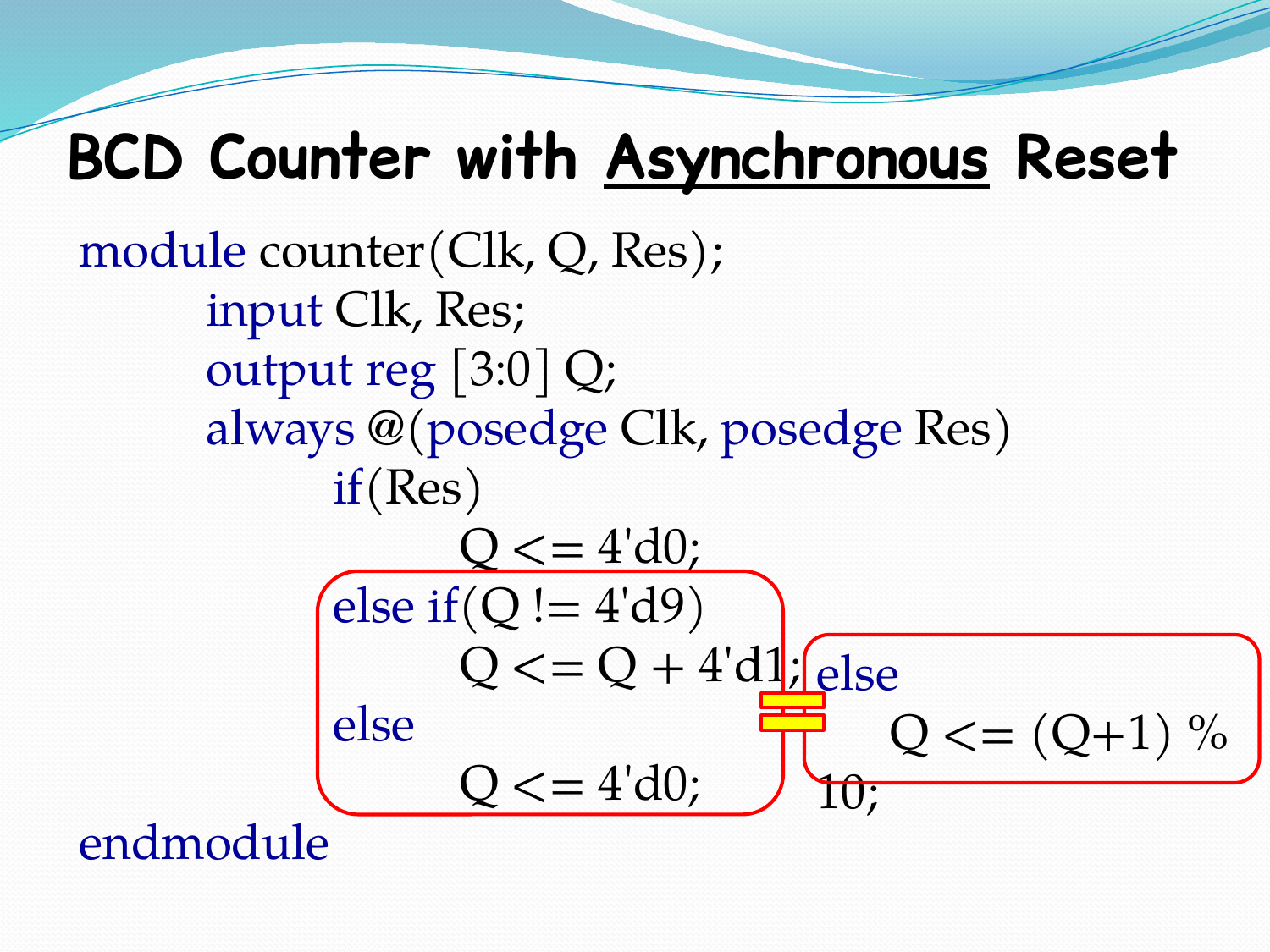

# BCD Counter with Asynchronous Reset
module counter(Clk, Q, Res);
	input Clk, Res;
	output reg [3:0] Q;
	always @(posedge Clk, posedge Res)
		if(Res)
			Q <= 4'd0;
		else if(Q != 4'd9)
			Q <= Q + 4'd1;
		else
			Q <= 4'd0;
endmodule

else
      Q <= (Q+1) % 10;